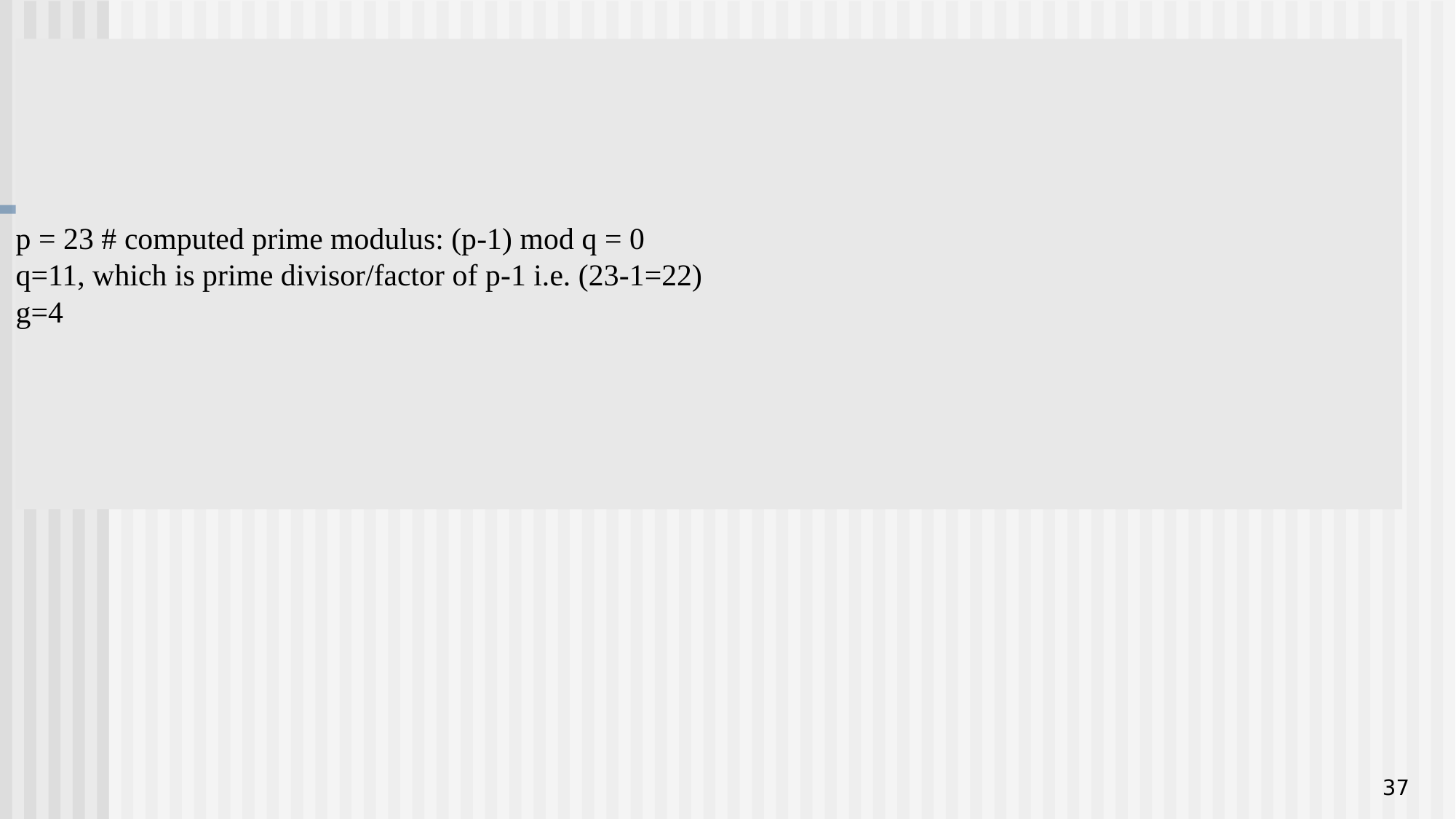

# Example DSA
p = 23 # computed prime modulus: (p-1) mod q = 0
q=11, which is prime divisor/factor of p-1 i.e. (23-1=22)
g=4
37